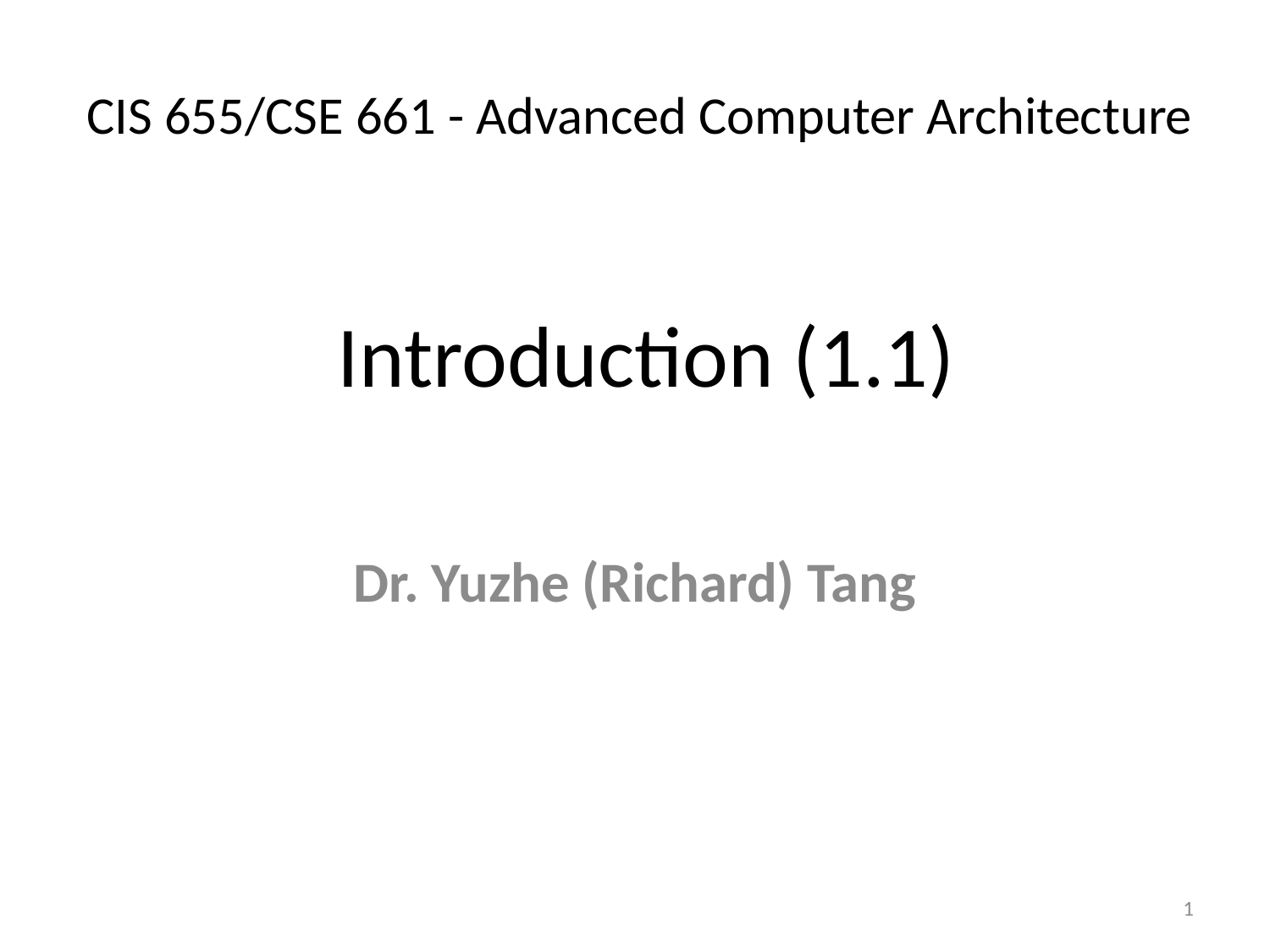

# CIS 655/CSE 661 - Advanced Computer Architecture
 Introduction (1.1)
Dr. Yuzhe (Richard) Tang
1